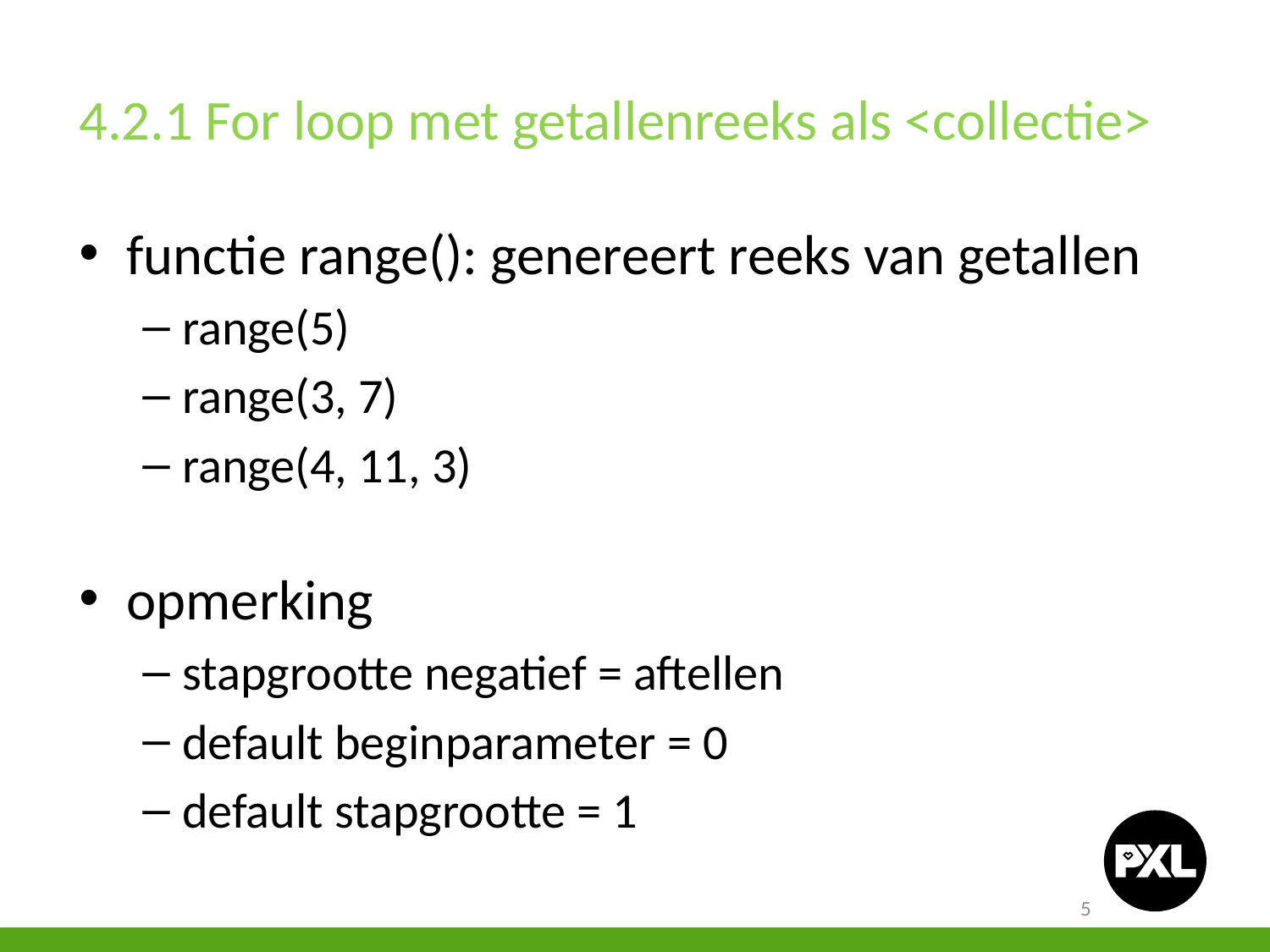

4.2.1 For loop met getallenreeks als <collectie>

functie range(): genereert reeks van getallen
range(5)
range(3, 7)
range(4, 11, 3)
opmerking
stapgrootte negatief = aftellen
default beginparameter = 0
default stapgrootte = 1
5